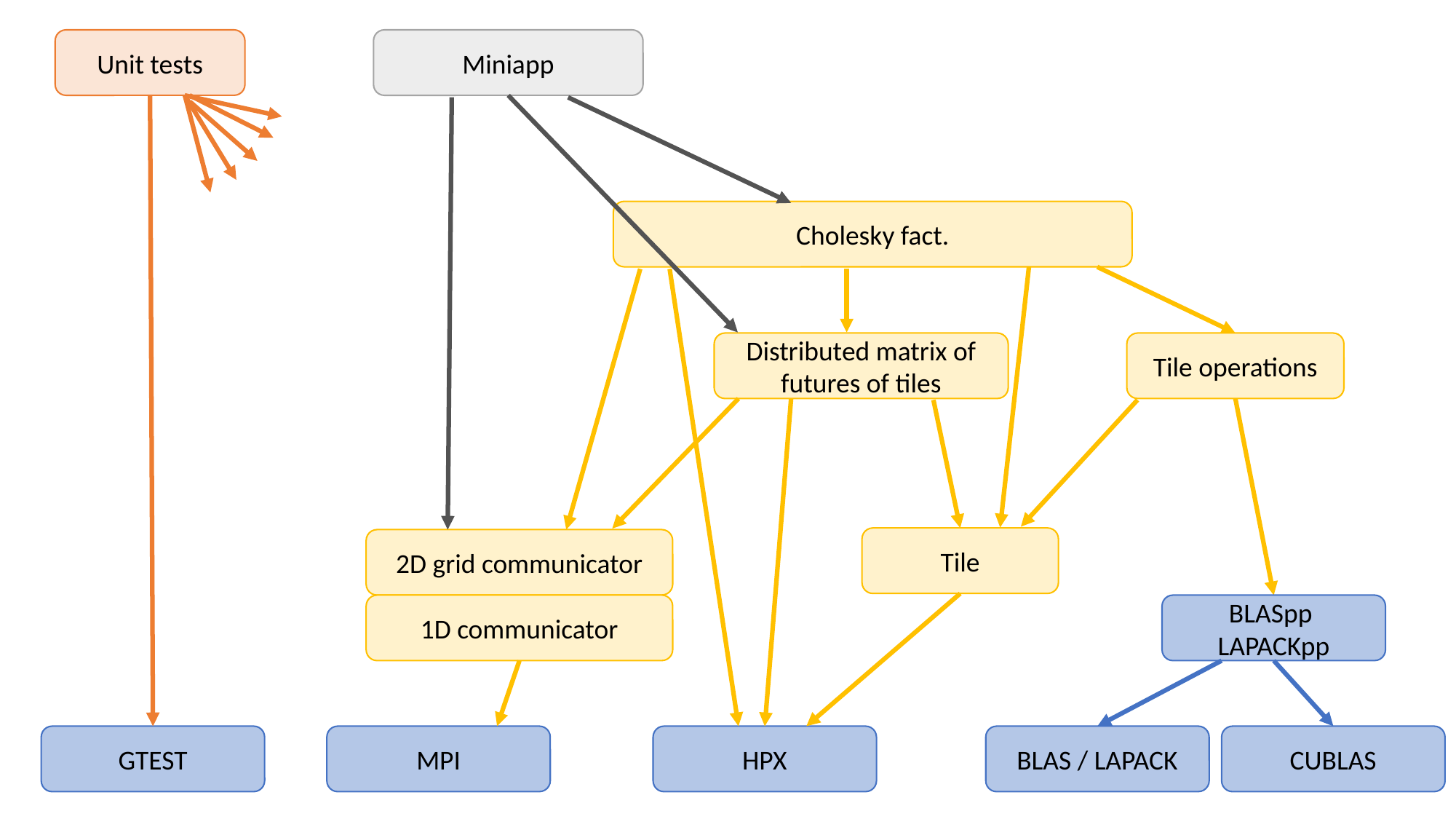

Unit tests
Miniapp
Cholesky fact.
Distributed matrix of futures of tiles
Tile operations
Tile
2D grid communicator
BLASpp  LAPACKpp
1D communicator
BLAS / LAPACK
CUBLAS
HPX
GTEST
MPI